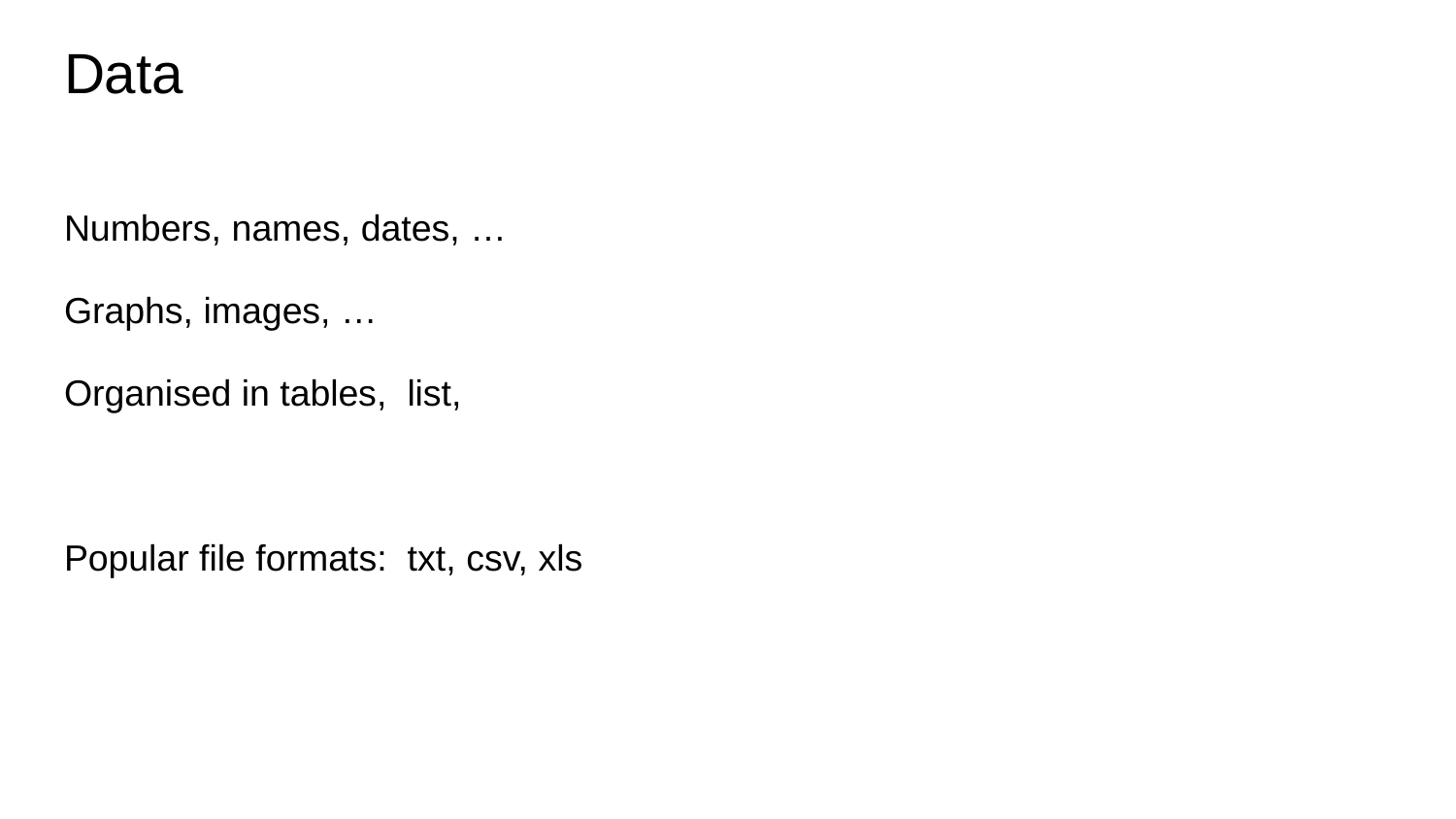

# Data
Numbers, names, dates, …
Graphs, images, …
Organised in tables,  list,

Popular file formats:  txt, csv, xls